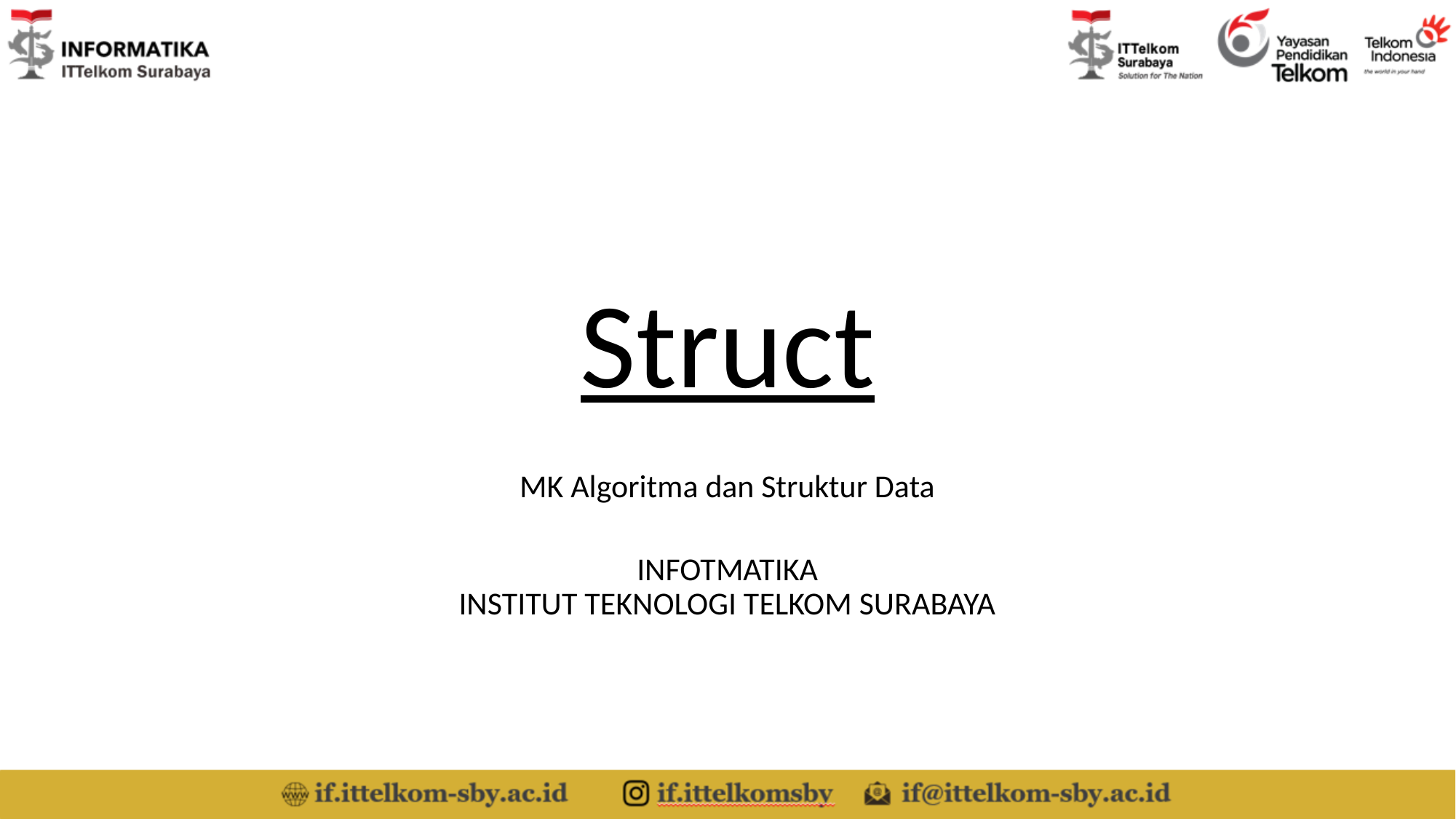

# Struct
MK Algoritma dan Struktur Data
INFOTMATIKA
INSTITUT TEKNOLOGI TELKOM SURABAYA